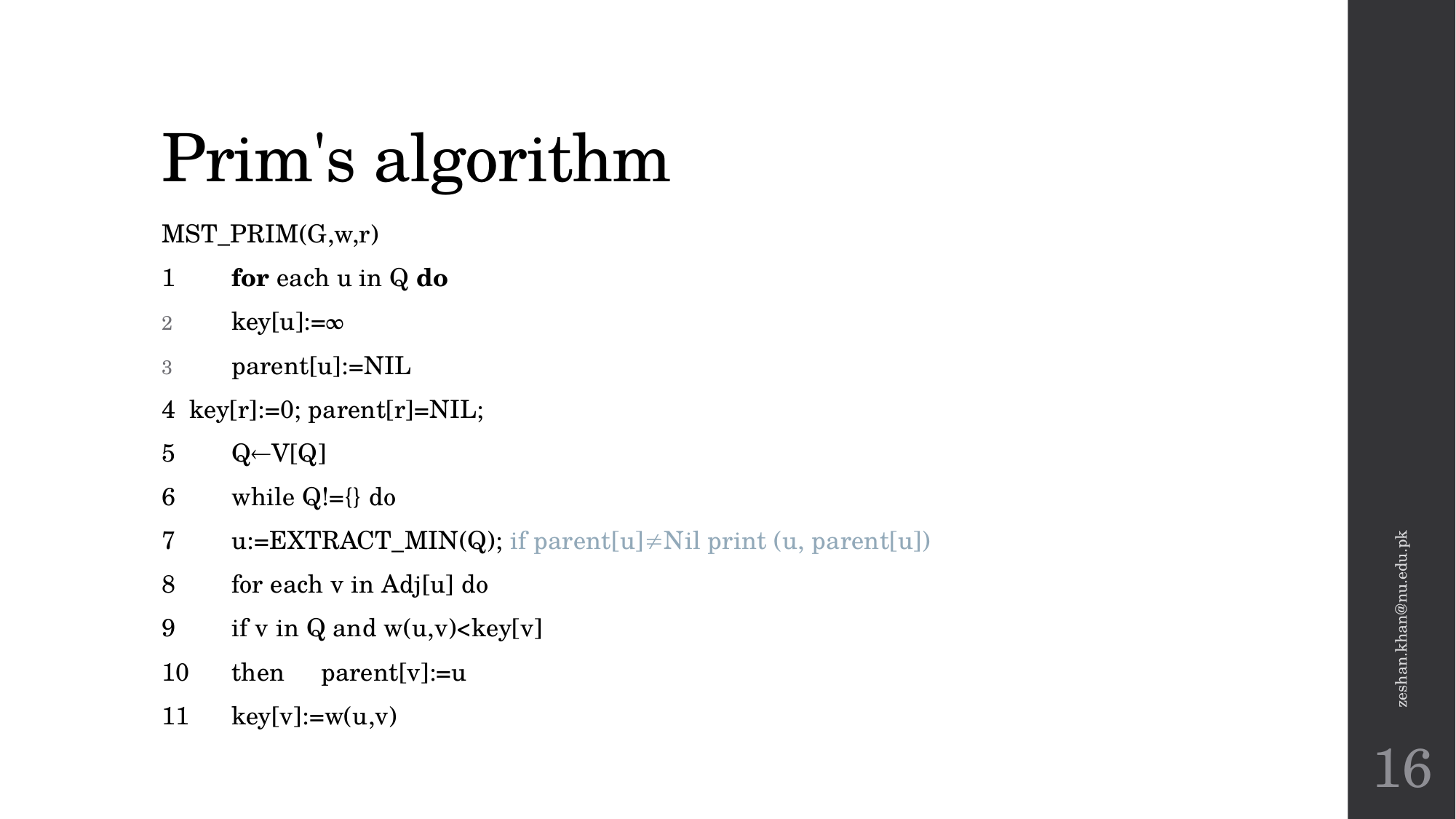

# Prim's algorithm
MST_PRIM(G,w,r)
1	for each u in Q do
key[u]:=∞
parent[u]:=NIL
4  key[r]:=0; parent[r]=NIL;
5	Q←V[Q]
6	while Q!={} do
7		u:=EXTRACT_MIN(Q); if parent[u]≠Nil print (u, parent[u])
8		for each v in Adj[u] do
9			if v in Q and w(u,v)<key[v]
10			then	parent[v]:=u
11				key[v]:=w(u,v)

zeshan.khan@nu.edu.pk
16